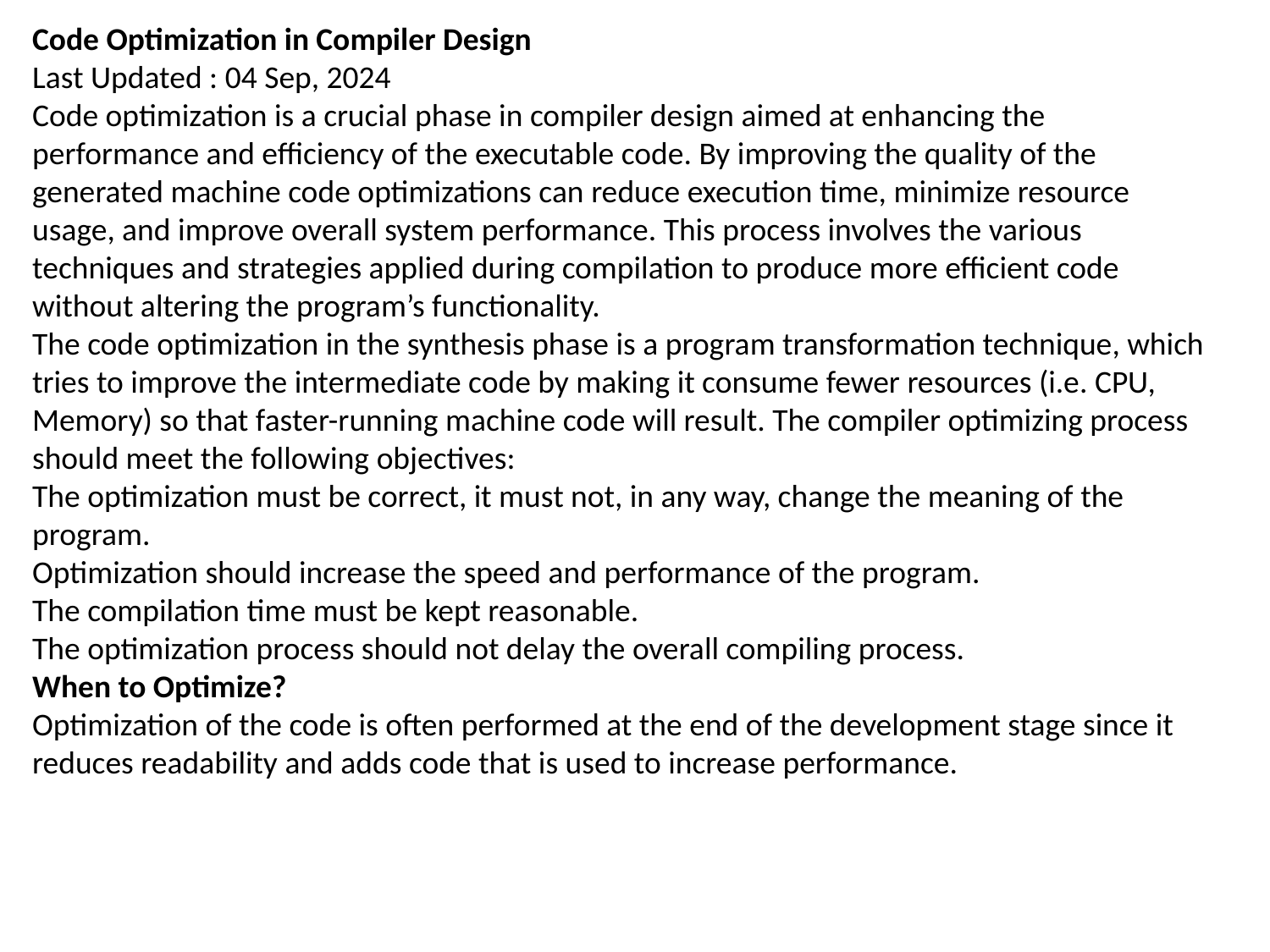

Code Optimization in Compiler Design
Last Updated : 04 Sep, 2024
Code optimization is a crucial phase in compiler design aimed at enhancing the performance and efficiency of the executable code. By improving the quality of the generated machine code optimizations can reduce execution time, minimize resource usage, and improve overall system performance. This process involves the various techniques and strategies applied during compilation to produce more efficient code without altering the program’s functionality.
The code optimization in the synthesis phase is a program transformation technique, which tries to improve the intermediate code by making it consume fewer resources (i.e. CPU, Memory) so that faster-running machine code will result. The compiler optimizing process should meet the following objectives:
The optimization must be correct, it must not, in any way, change the meaning of the program.
Optimization should increase the speed and performance of the program.
The compilation time must be kept reasonable.
The optimization process should not delay the overall compiling process.
When to Optimize?
Optimization of the code is often performed at the end of the development stage since it reduces readability and adds code that is used to increase performance.